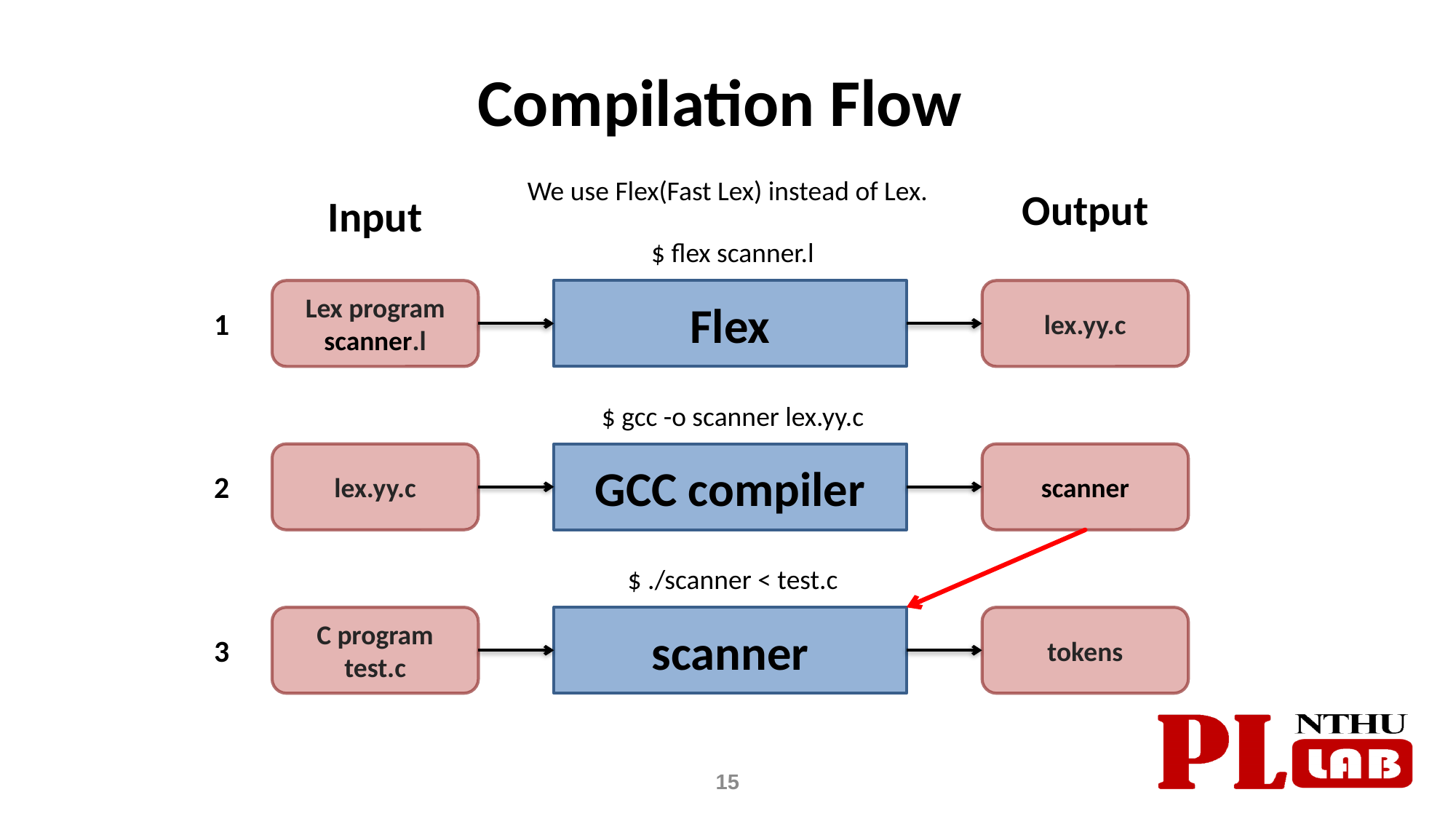

# Compilation Flow
We use Flex(Fast Lex) instead of Lex.
Output
Input
$ flex scanner.l
Lex program
scanner.l
Flex
lex.yy.c
1
$ gcc -o scanner lex.yy.c
lex.yy.c
GCC compiler
scanner
2
$ ./scanner < test.c
C program
test.c
scanner
tokens
3
15